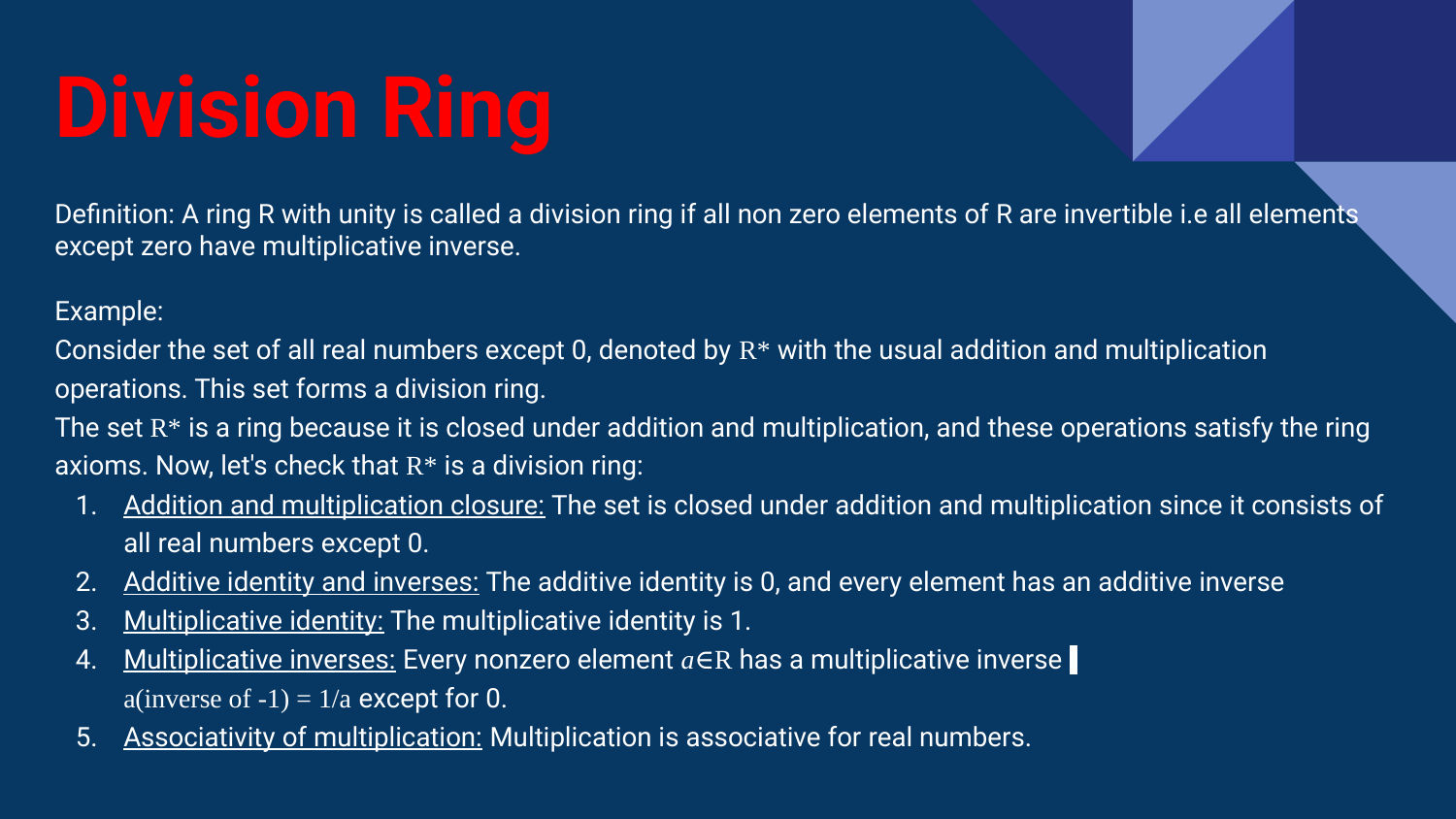

# Division Ring
Definition: A ring R with unity is called a division ring if all non zero elements of R are invertible i.e all elements except zero have multiplicative inverse.

Example:
Consider the set of all real numbers except 0, denoted by R* with the usual addition and multiplication operations. This set forms a division ring.
The set R* is a ring because it is closed under addition and multiplication, and these operations satisfy the ring axioms. Now, let's check that R* is a division ring:
Addition and multiplication closure: The set is closed under addition and multiplication since it consists of all real numbers except 0.
Additive identity and inverses: The additive identity is 0, and every element has an additive inverse
Multiplicative identity: The multiplicative identity is 1.
Multiplicative inverses: Every nonzero element a∈R has a multiplicative inverse
a(inverse of -1) = 1/a except for 0.
Associativity of multiplication: Multiplication is associative for real numbers.